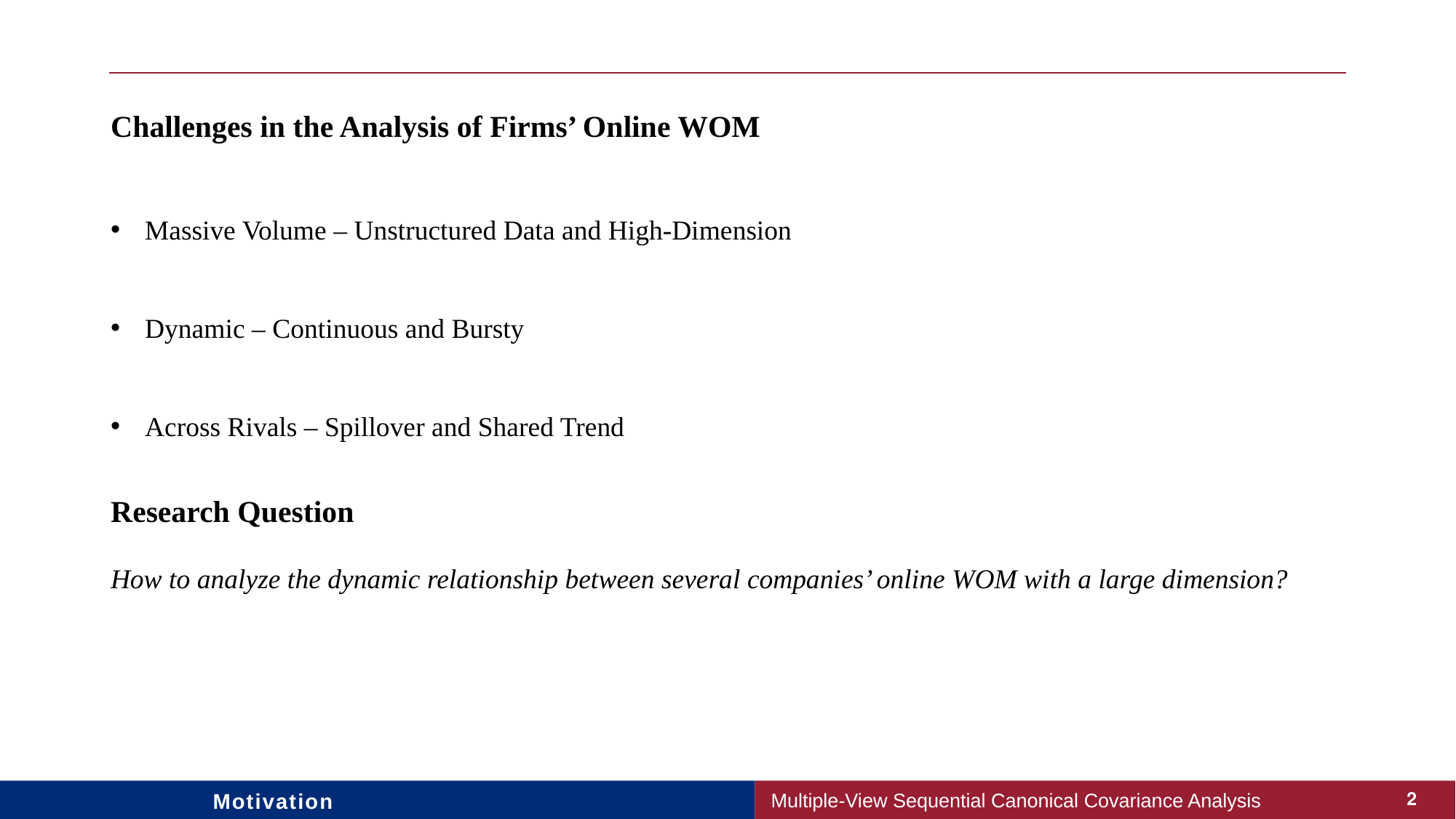

Challenges in the Analysis of Firms’ Online WOM

Massive Volume – Unstructured Data and High-Dimension

Dynamic – Continuous and Bursty

Across Rivals – Spillover and Shared Trend

Research Question

How to analyze the dynamic relationship between several companies’ online WOM with a large dimension?
Motivation
2